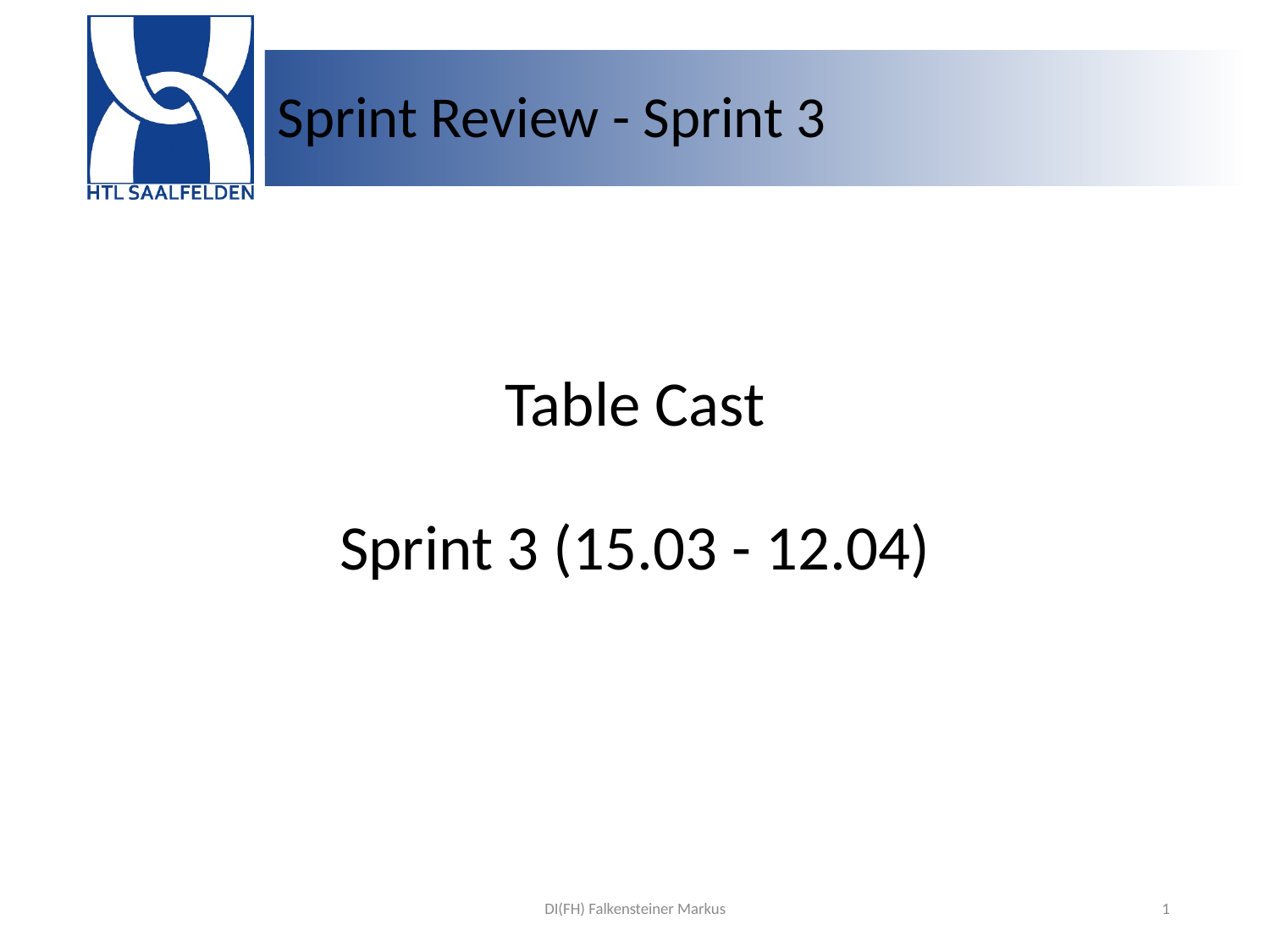

# Sprint Review - Sprint 3
Table Cast
Sprint 3 (15.03 - 12.04)

DI(FH) Falkensteiner Markus
1